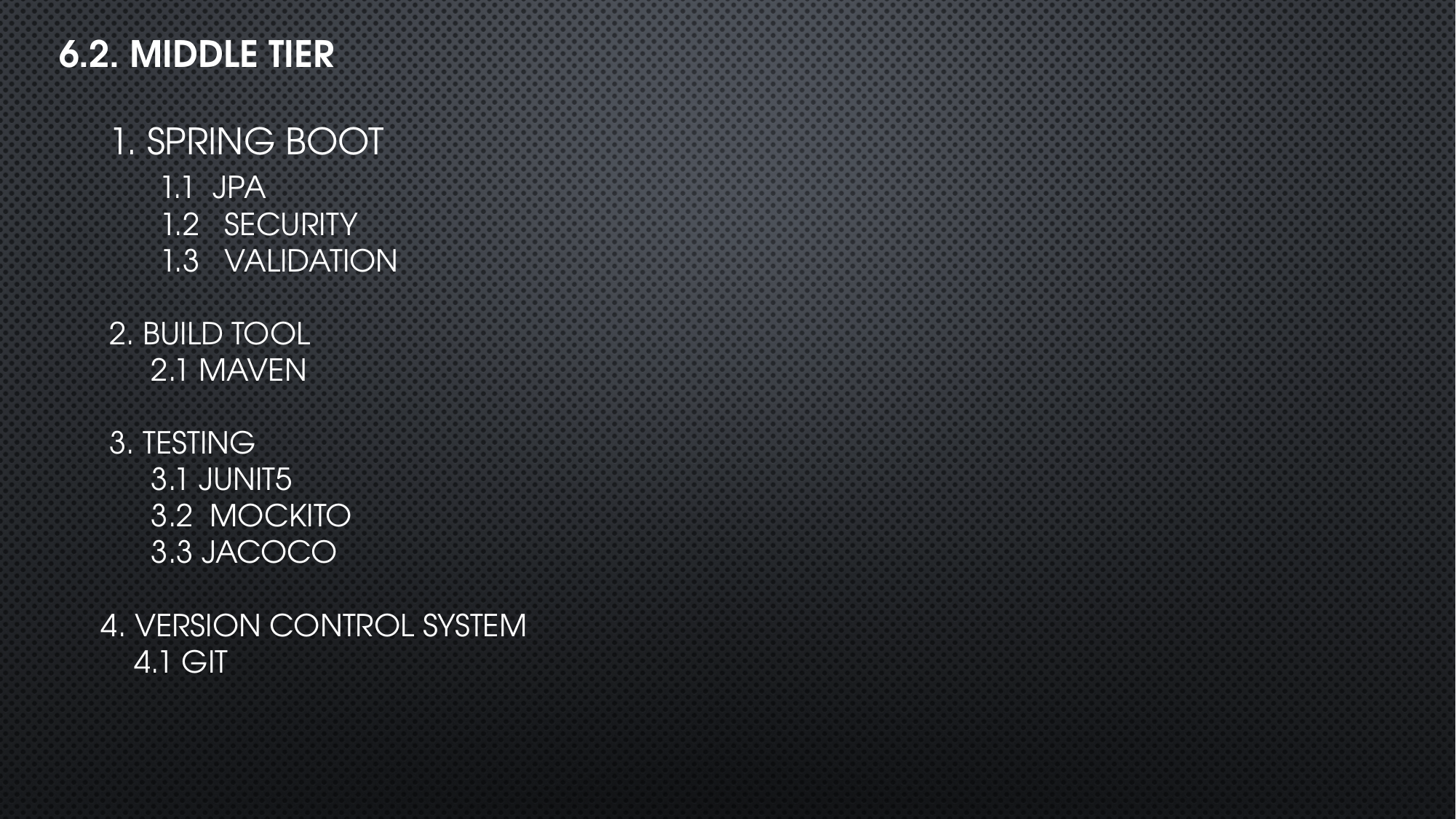

6.2. MIDDLE TIER

     1. SPRING BOOT
          1.1  JPA
            1.2   SECURITY
            1.3   VALIDATION

      2. BUILD TOOL
           2.1 MAVEN

      3. TESTING
           3.1 JUNIT5
           3.2  MOCKITO
           3.3 JACOCO

     4. VERSION CONTROL SYSTEM
         4.1 GIT